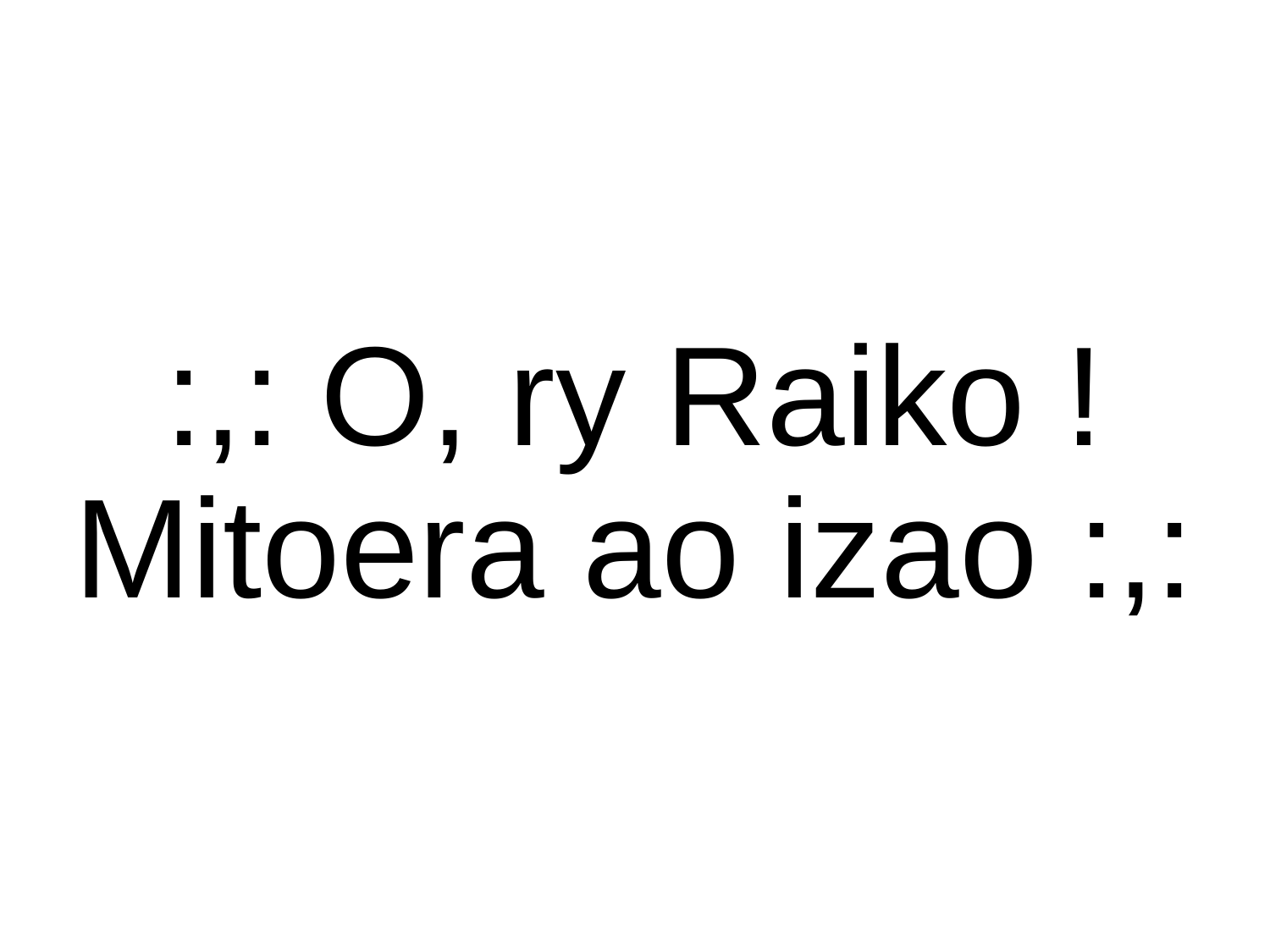

:,: O, ry Raiko !
Mitoera ao izao :,: